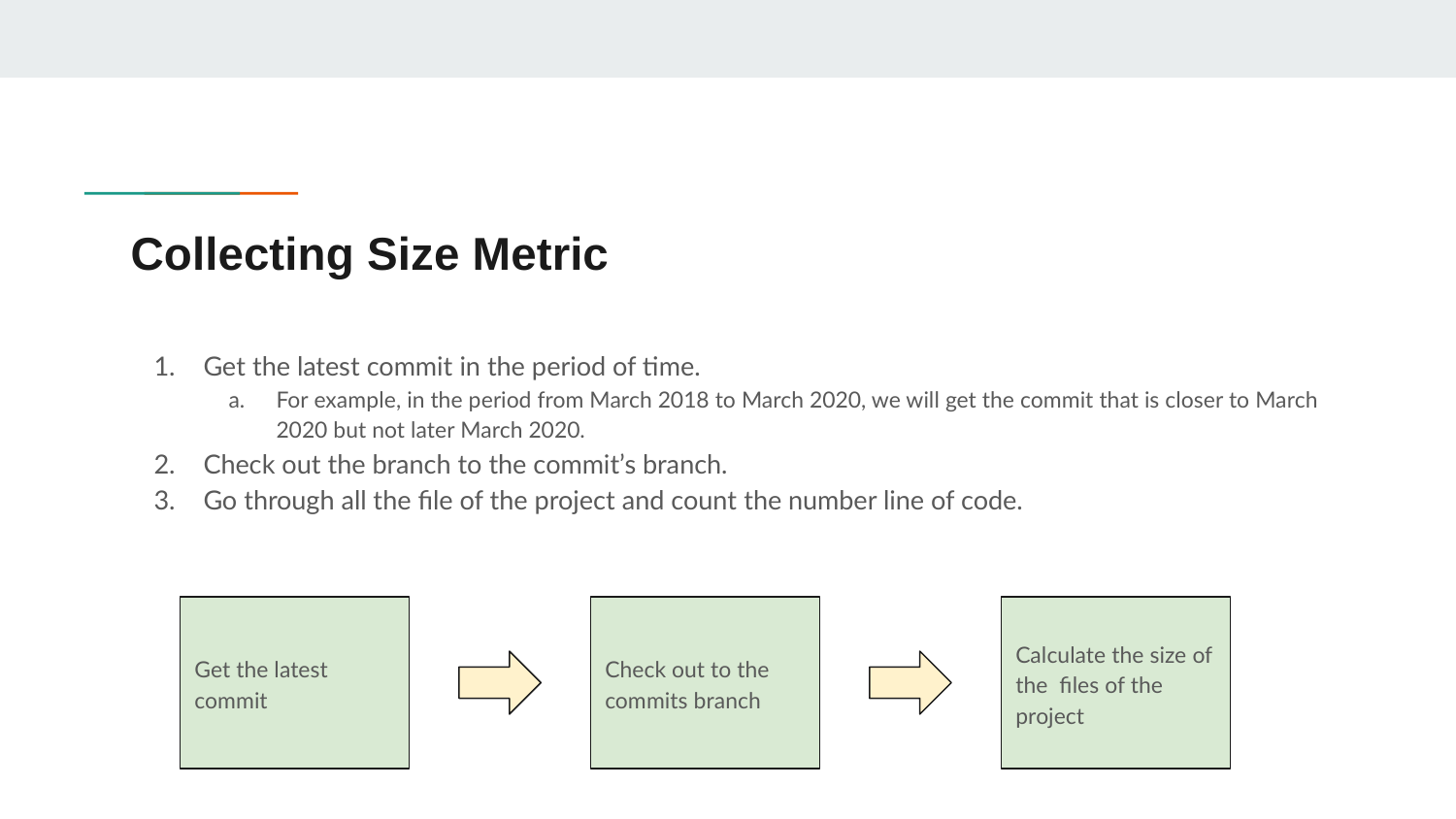

# Collecting Size Metric
Get the latest commit in the period of time.
For example, in the period from March 2018 to March 2020, we will get the commit that is closer to March 2020 but not later March 2020.
Check out the branch to the commit’s branch.
Go through all the file of the project and count the number line of code.
Get the latest commit
Check out to the commits branch
Calculate the size of the  files of the project